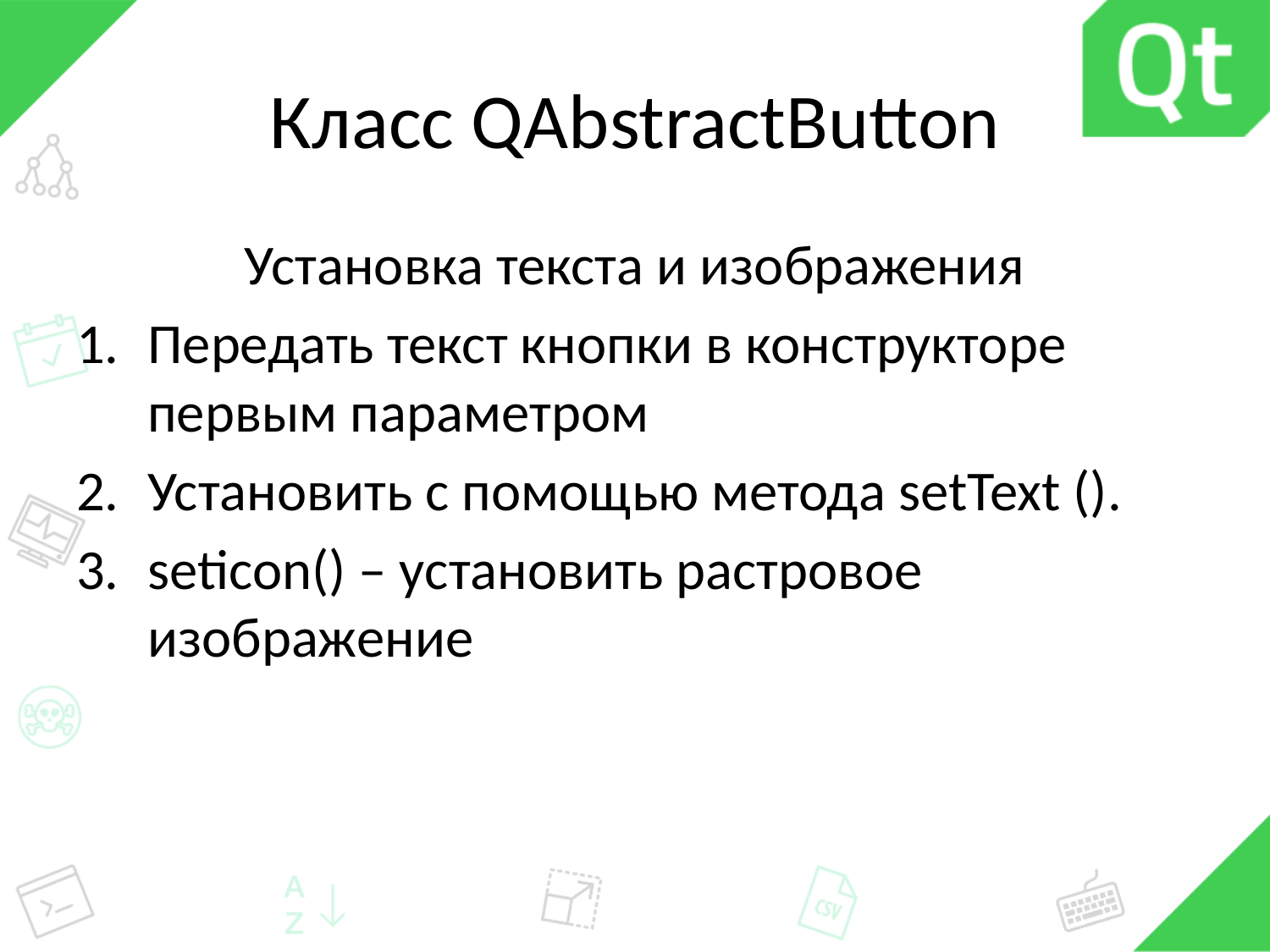

# Класс QAbstractButton
Установка текста и изображения
Передать текст кнопки в конструкторе первым параметром
Установить с помощью метода setText ().
seticon() – установить растровое изображение